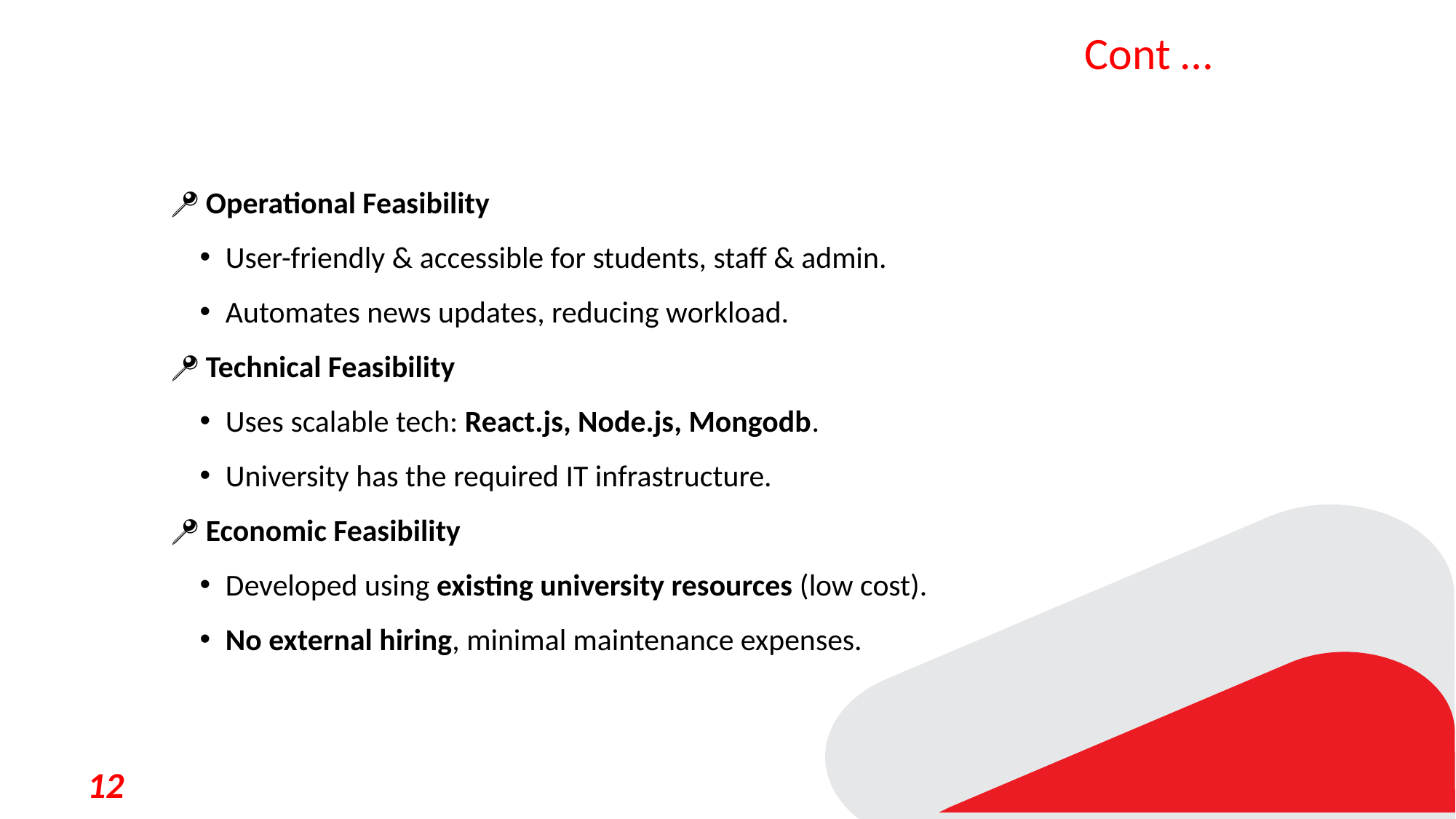

# Cont …
📍 Operational Feasibility
User-friendly & accessible for students, staff & admin.
Automates news updates, reducing workload.
📍 Technical Feasibility
Uses scalable tech: React.js, Node.js, Mongodb.
University has the required IT infrastructure.
📍 Economic Feasibility
Developed using existing university resources (low cost).
No external hiring, minimal maintenance expenses.

05
12